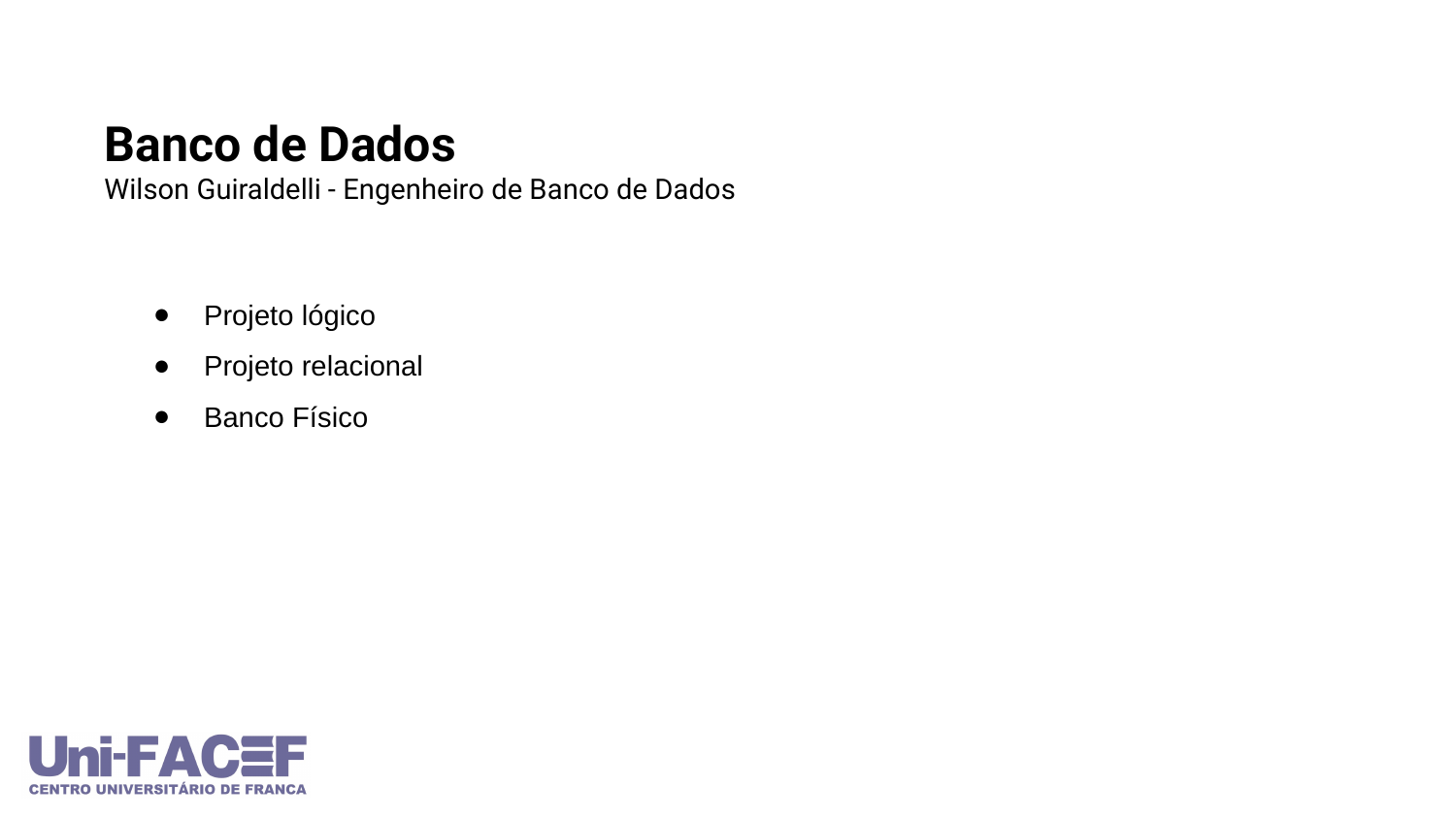

Banco de Dados
Wilson Guiraldelli - Engenheiro de Banco de Dados
Projeto lógico
Projeto relacional
Banco Físico